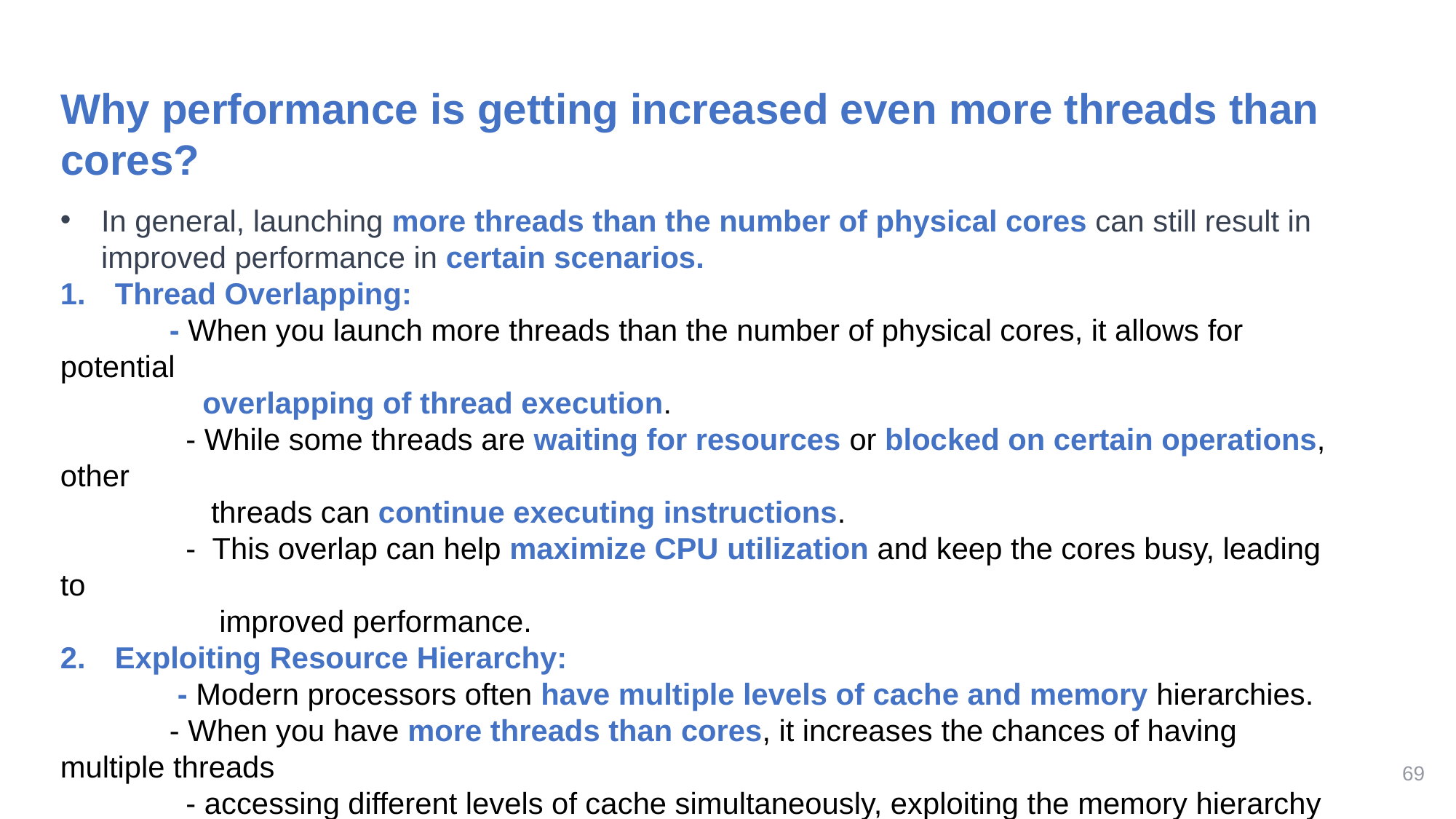

# Why performance is getting increased even more threads than cores?
In general, launching more threads than the number of physical cores can still result in improved performance in certain scenarios.
Thread Overlapping:
	- When you launch more threads than the number of physical cores, it allows for potential
                 overlapping of thread execution.
               - While some threads are waiting for resources or blocked on certain operations, other
                  threads can continue executing instructions.
               -  This overlap can help maximize CPU utilization and keep the cores busy, leading to
                   improved performance.
Exploiting Resource Hierarchy:
              - Modern processors often have multiple levels of cache and memory hierarchies.
	- When you have more threads than cores, it increases the chances of having multiple threads
               - accessing different levels of cache simultaneously, exploiting the memory hierarchy
                 effectively.
	- This can help reduce cache misses and improve overall memory access patterns, resulting in
               better performance.
69